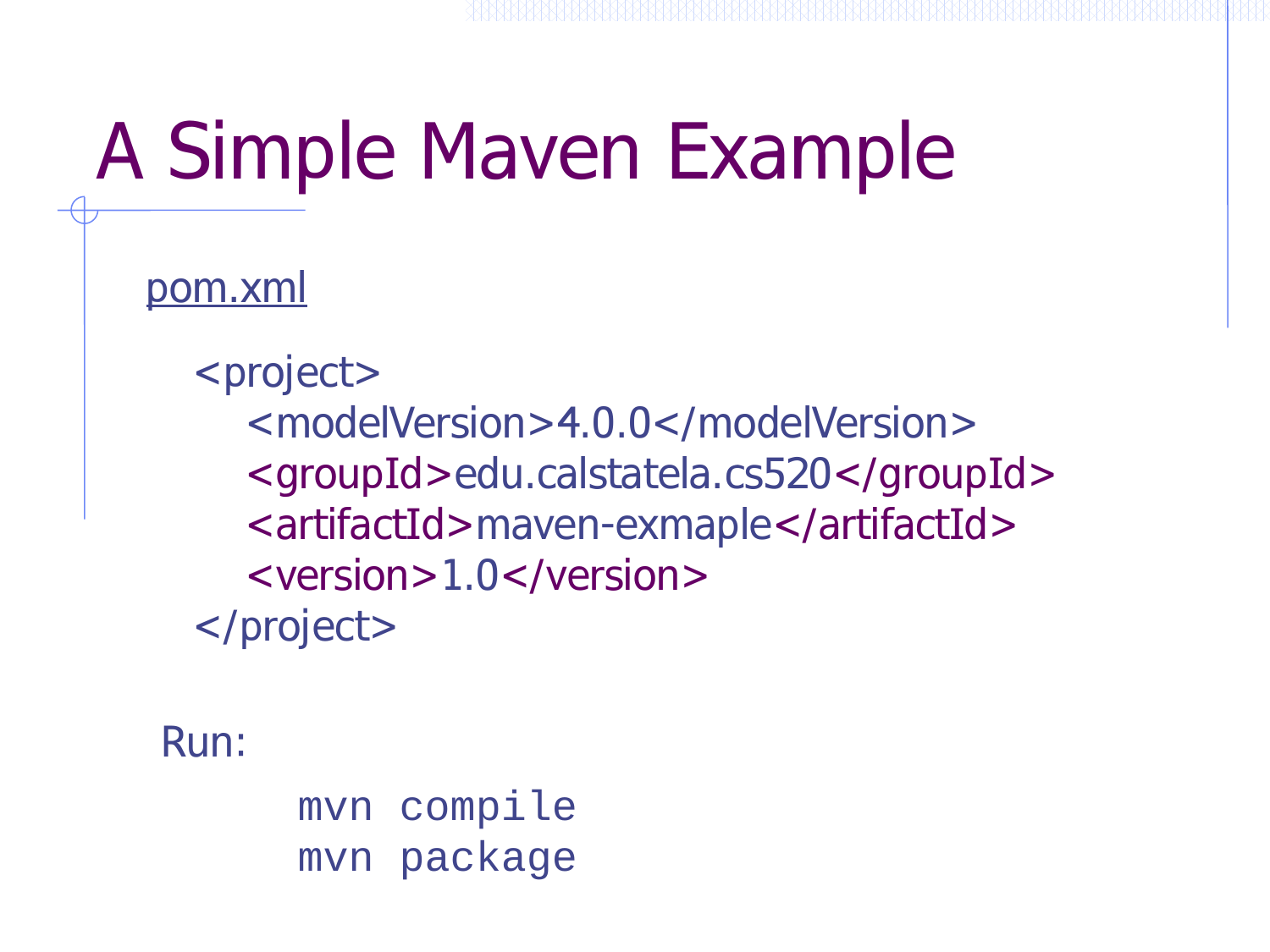

# A Simple Maven Example
pom.xml
<project>
    <modelVersion>4.0.0</modelVersion>
    <groupId>edu.calstatela.cs520</groupId>
    <artifactId>maven-exmaple</artifactId>
    <version>1.0</version>
</project>
Run:
mvn compile
mvn package